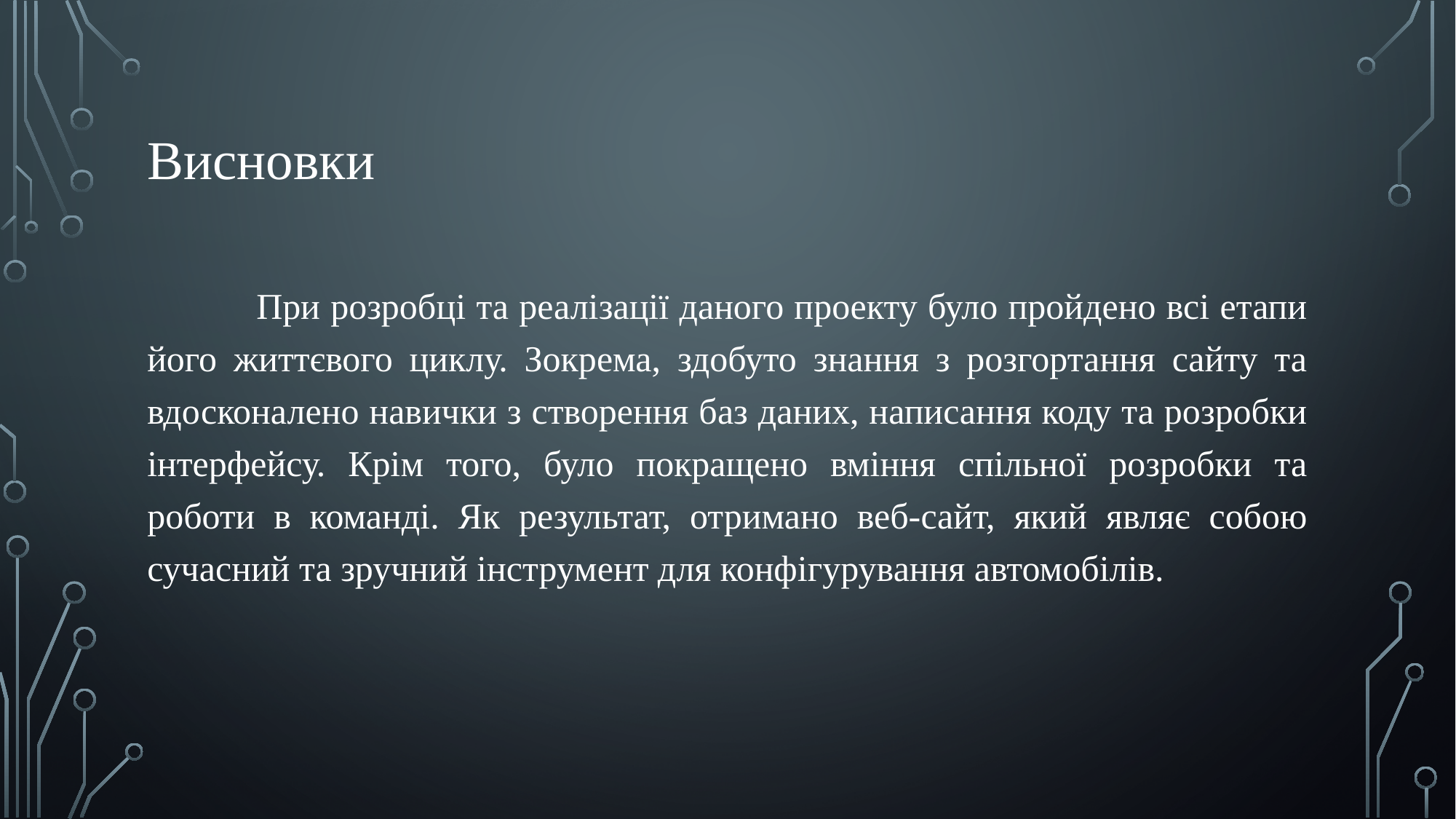

# Висновки
	При розробці та реалізації даного проекту було пройдено всі етапи його життєвого циклу. Зокрема, здобуто знання з розгортання сайту та вдосконалено навички з створення баз даних, написання коду та розробки інтерфейсу. Крім того, було покращено вміння спільної розробки та роботи в команді. Як результат, отримано веб-сайт, який являє собою сучасний та зручний інструмент для конфігурування автомобілів.